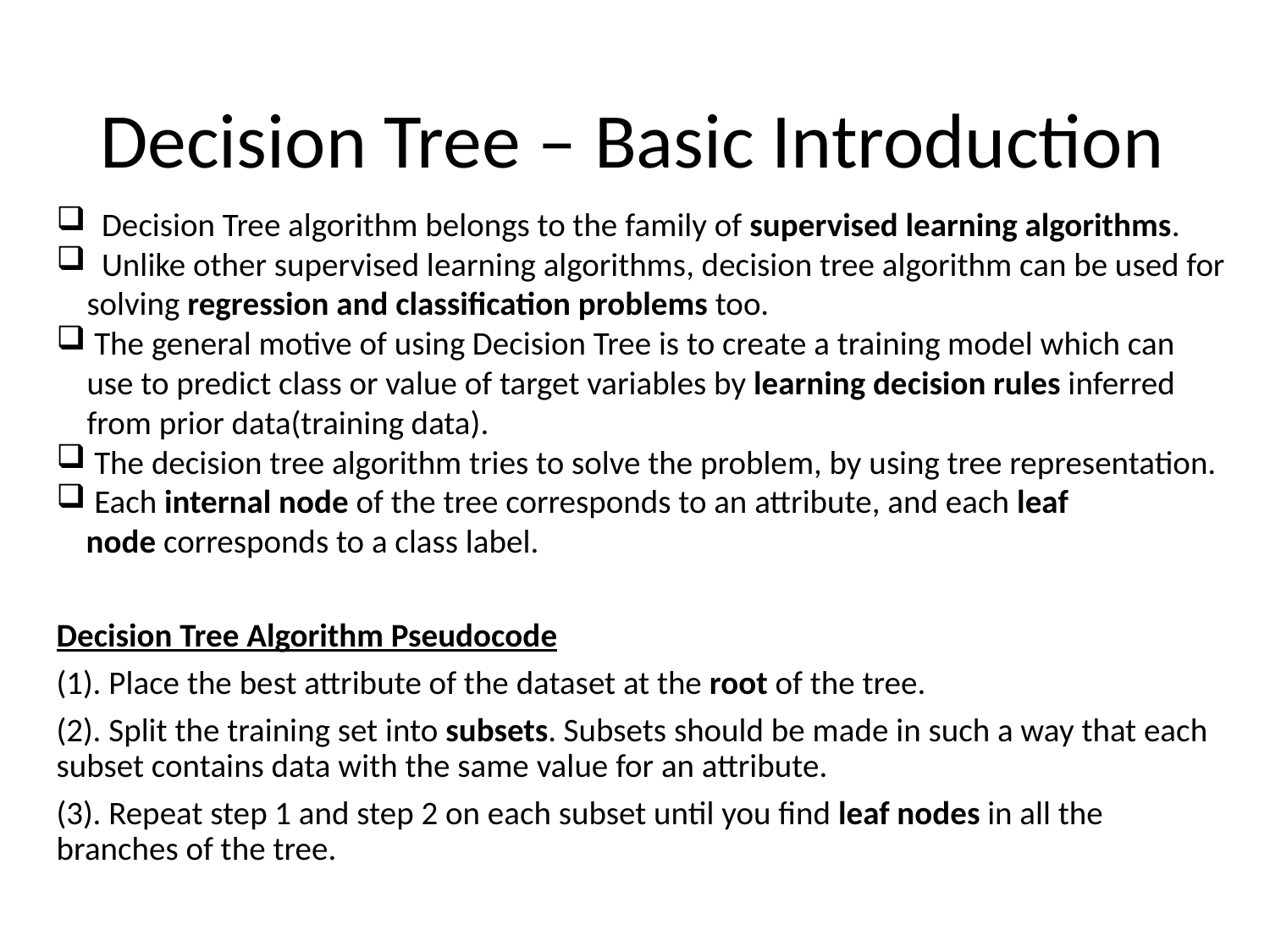

# Decision Tree – Basic Introduction
  Decision Tree algorithm belongs to the family of supervised learning algorithms.
  Unlike other supervised learning algorithms, decision tree algorithm can be used for solving regression and classification problems too.
 The general motive of using Decision Tree is to create a training model which can use to predict class or value of target variables by learning decision rules inferred from prior data(training data).
 The decision tree algorithm tries to solve the problem, by using tree representation.
 Each internal node of the tree corresponds to an attribute, and each leaf
    node corresponds to a class label.

Decision Tree Algorithm Pseudocode
(1). Place the best attribute of the dataset at the root of the tree.
(2). Split the training set into subsets. Subsets should be made in such a way that each subset contains data with the same value for an attribute.
(3). Repeat step 1 and step 2 on each subset until you find leaf nodes in all the branches of the tree.